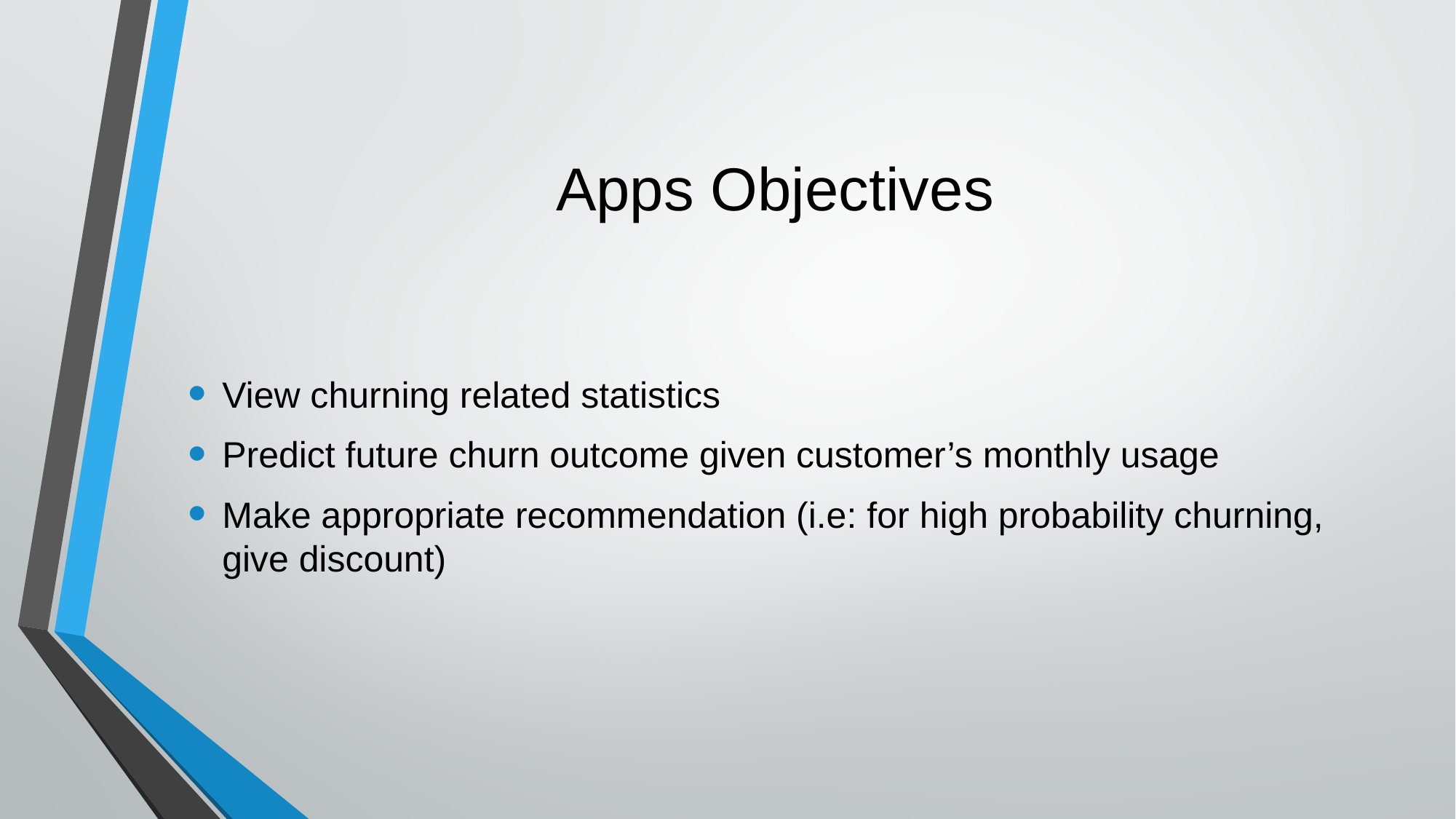

# Apps Objectives

View churning related statistics
Predict future churn outcome given customer’s monthly usage
Make appropriate recommendation (i.e: for high probability churning, give discount)